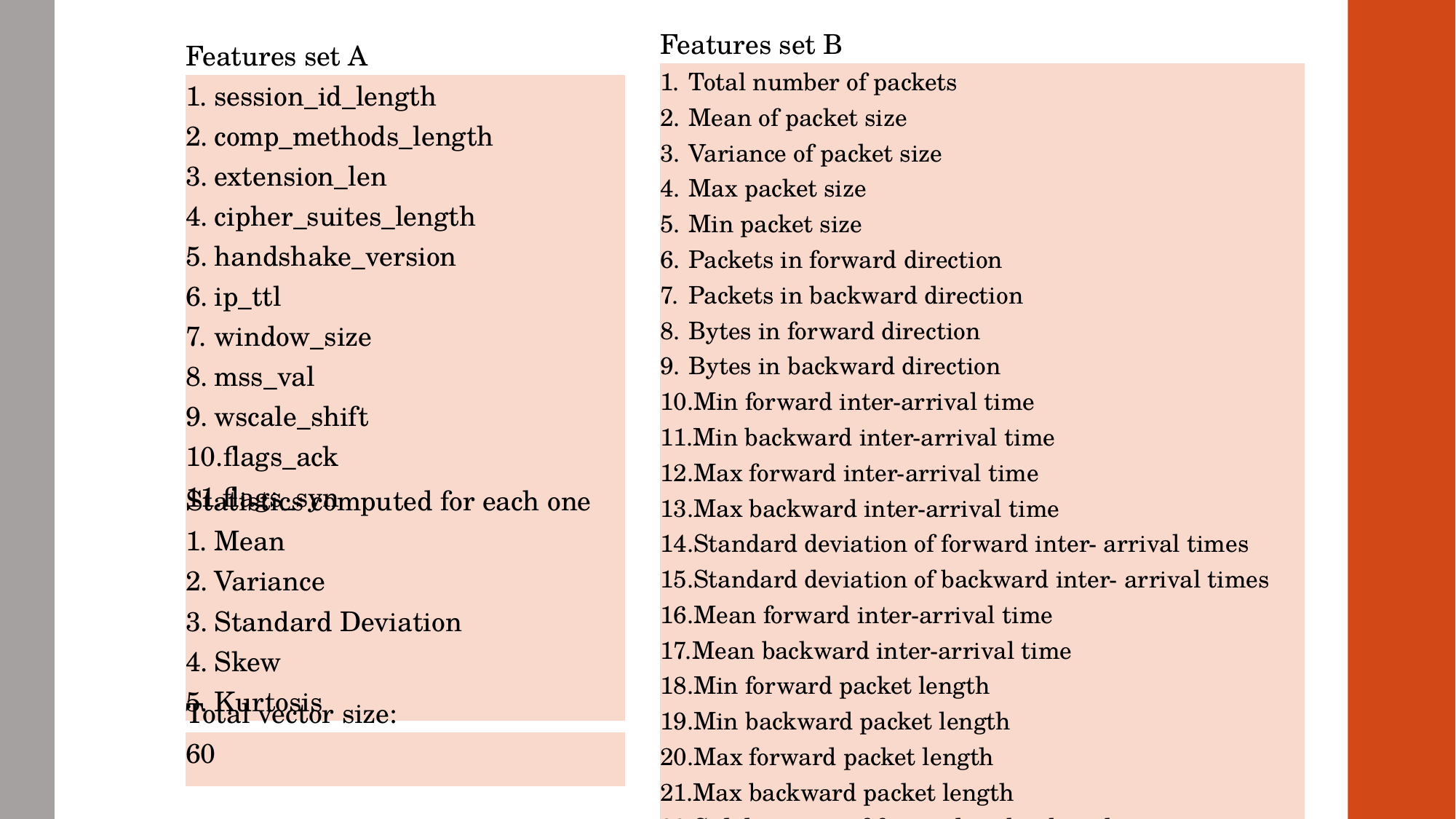

| Features set B |
| --- |
| Total number of packets Mean of packet size Variance of packet size Max packet size Min packet size Packets in forward direction Packets in backward direction Bytes in forward direction Bytes in backward direction Min forward inter-arrival time Min backward inter-arrival time Max forward inter-arrival time Max backward inter-arrival time Standard deviation of forward inter- arrival times Standard deviation of backward inter- arrival times Mean forward inter-arrival time Mean backward inter-arrival time Min forward packet length Min backward packet length Max forward packet length Max backward packet length Std deviation of forward packet length Std deviation of backward packet length Mean forward packet length Mean backward packet length |
| Features set A |
| --- |
| session\_id\_length comp\_methods\_length extension\_len cipher\_suites\_length handshake\_version ip\_ttl window\_size mss\_val wscale\_shift flags\_ack flags\_syn flags\_reset |
| Statistics computed for each one |
| --- |
| Mean Variance Standard Deviation Skew Kurtosis |
| Total vector size: |
| --- |
| 60 |